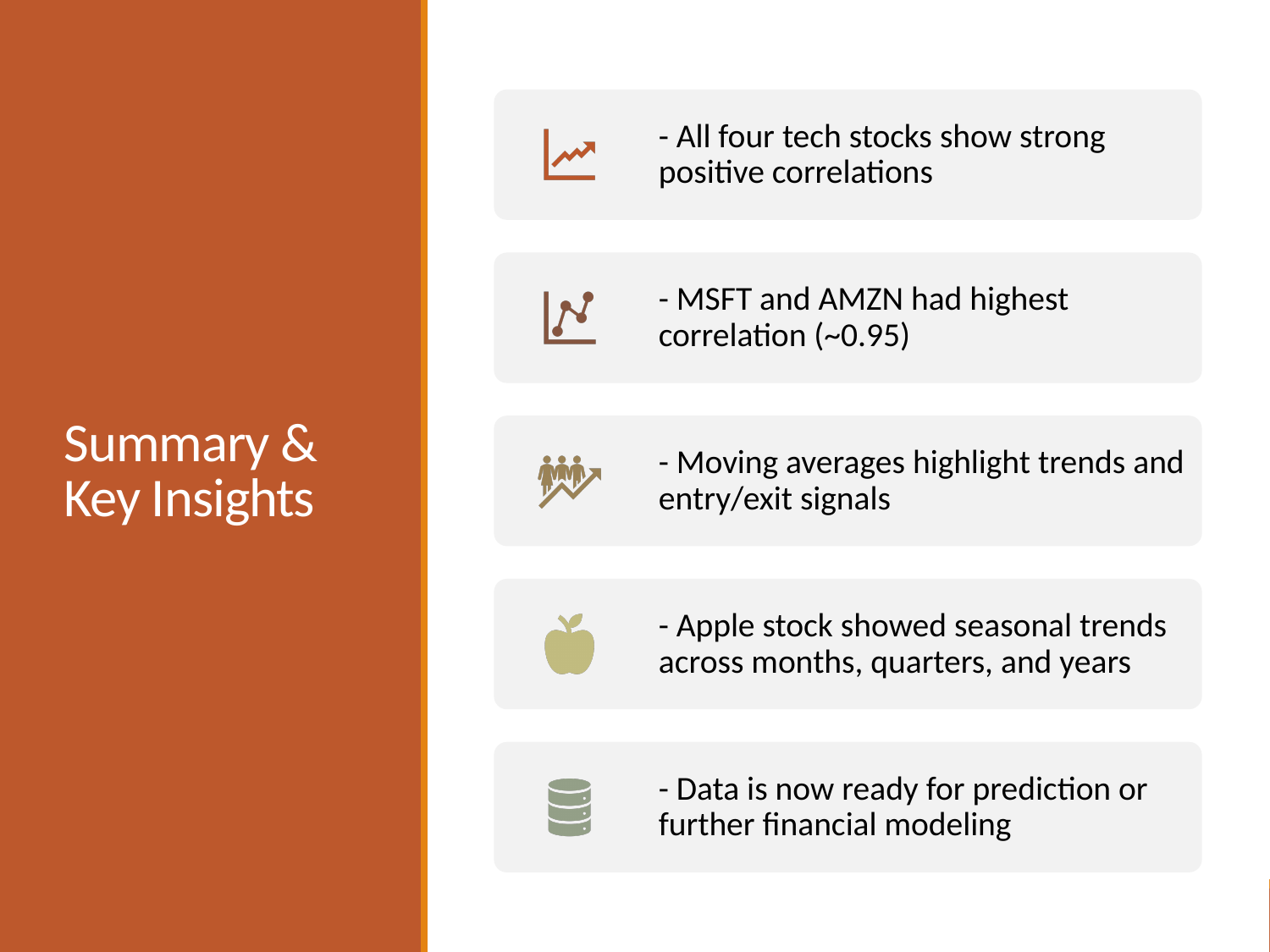

# Summary & Key Insights
- All four tech stocks show strong positive correlations
- MSFT and AMZN had highest correlation (~0.95)
- Moving averages highlight trends and entry/exit signals
- Apple stock showed seasonal trends across months, quarters, and years
- Data is now ready for prediction or further financial modeling